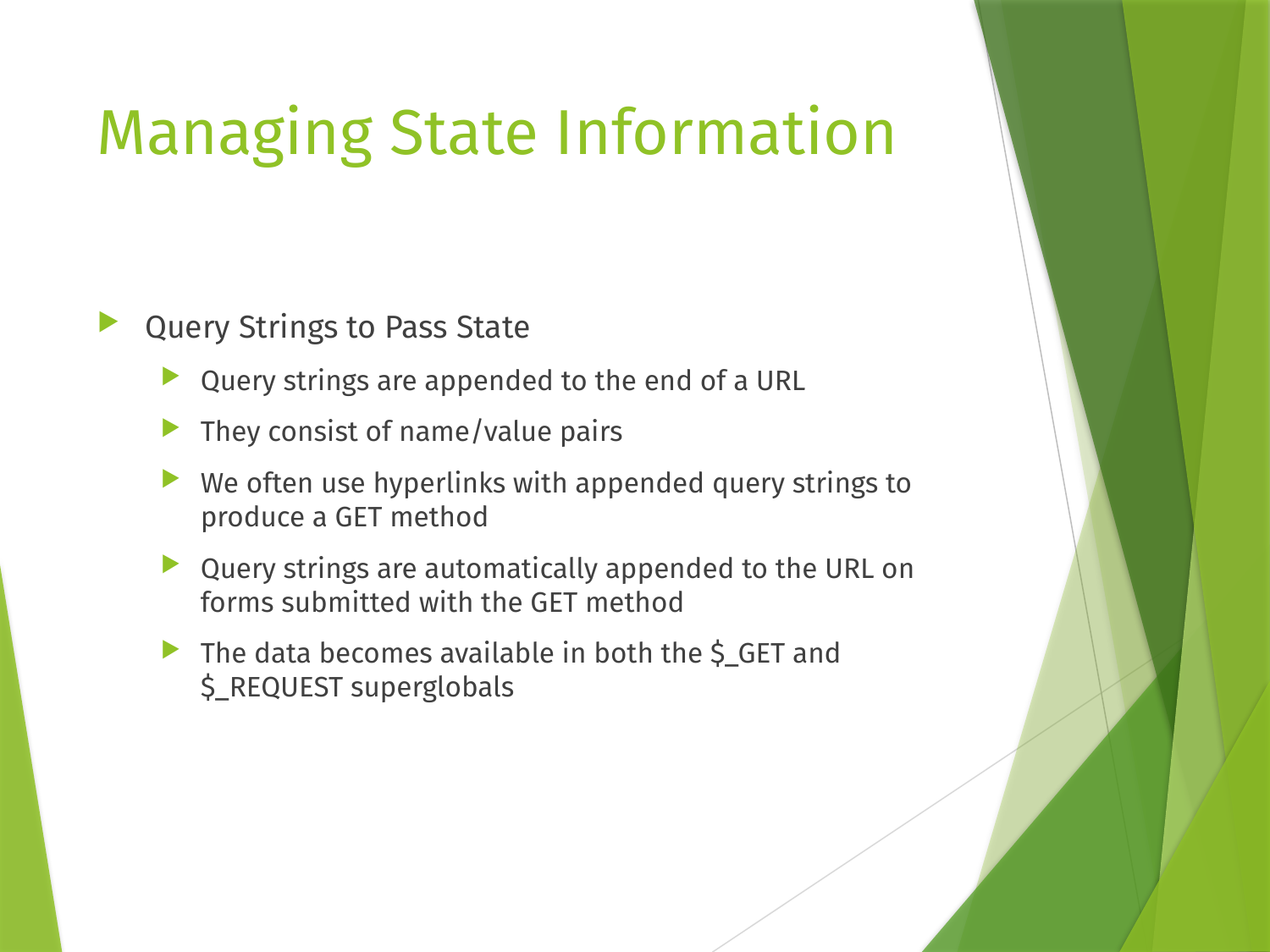

# Managing State Information
Query Strings to Pass State
Query strings are appended to the end of a URL
They consist of name/value pairs
We often use hyperlinks with appended query strings to produce a GET method
Query strings are automatically appended to the URL on forms submitted with the GET method
The data becomes available in both the $_GET and $_REQUEST superglobals